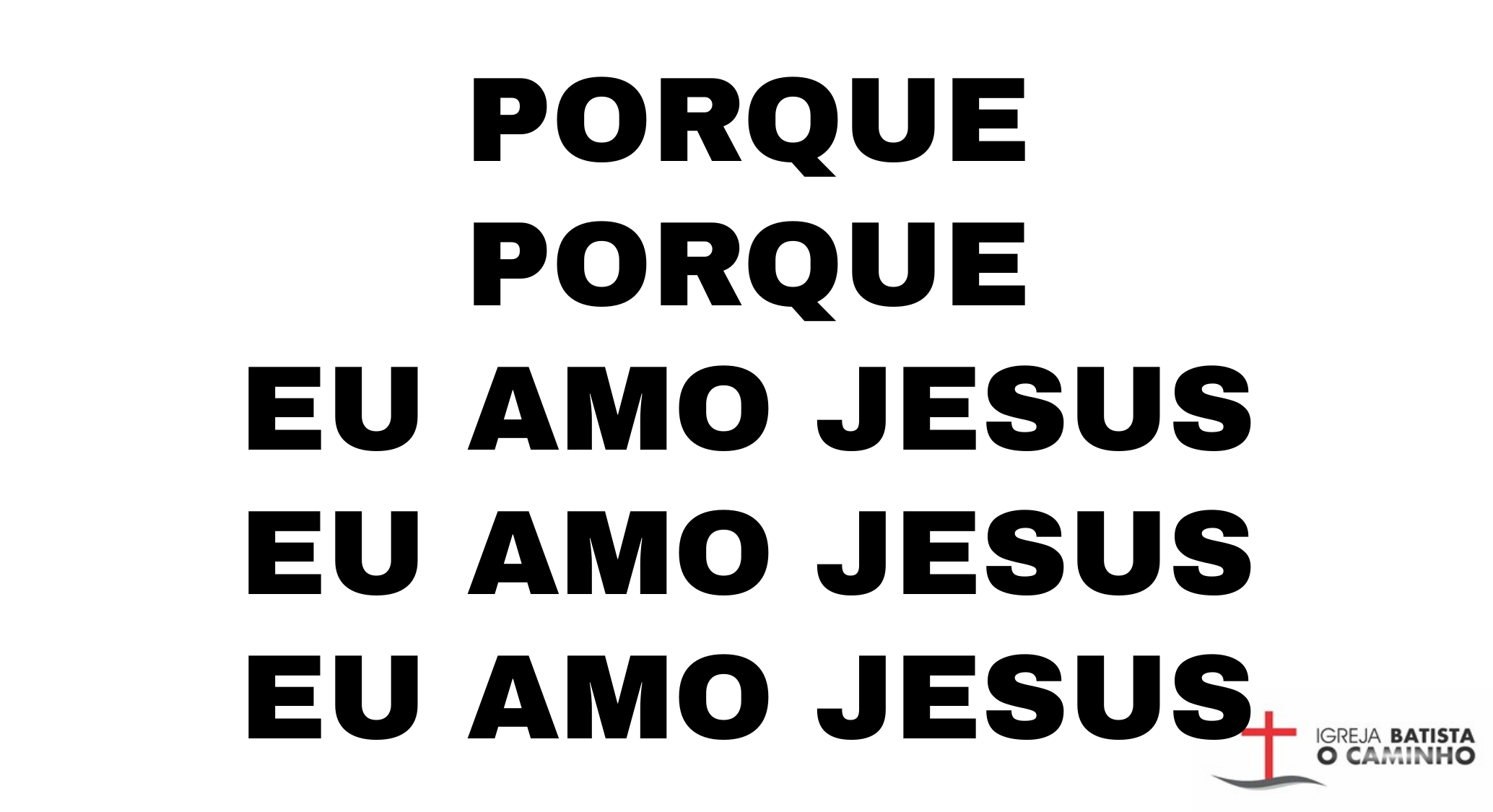

PORQUE
PORQUE
EU AMO JESUS
EU AMO JESUS
EU AMO JESUS